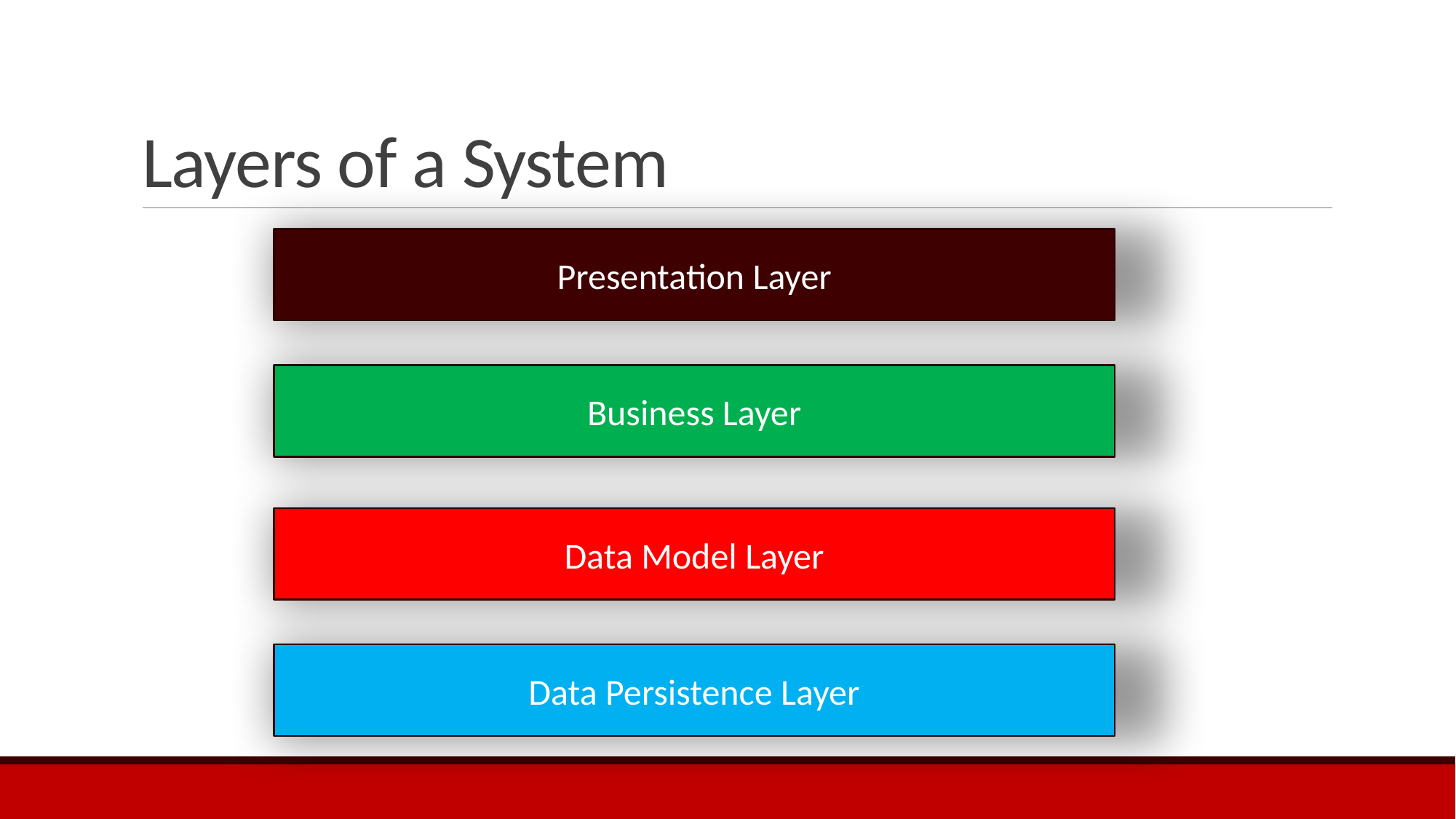

# Layers of a System
Presentation Layer
Business Layer
Data Model Layer
Data Persistence Layer